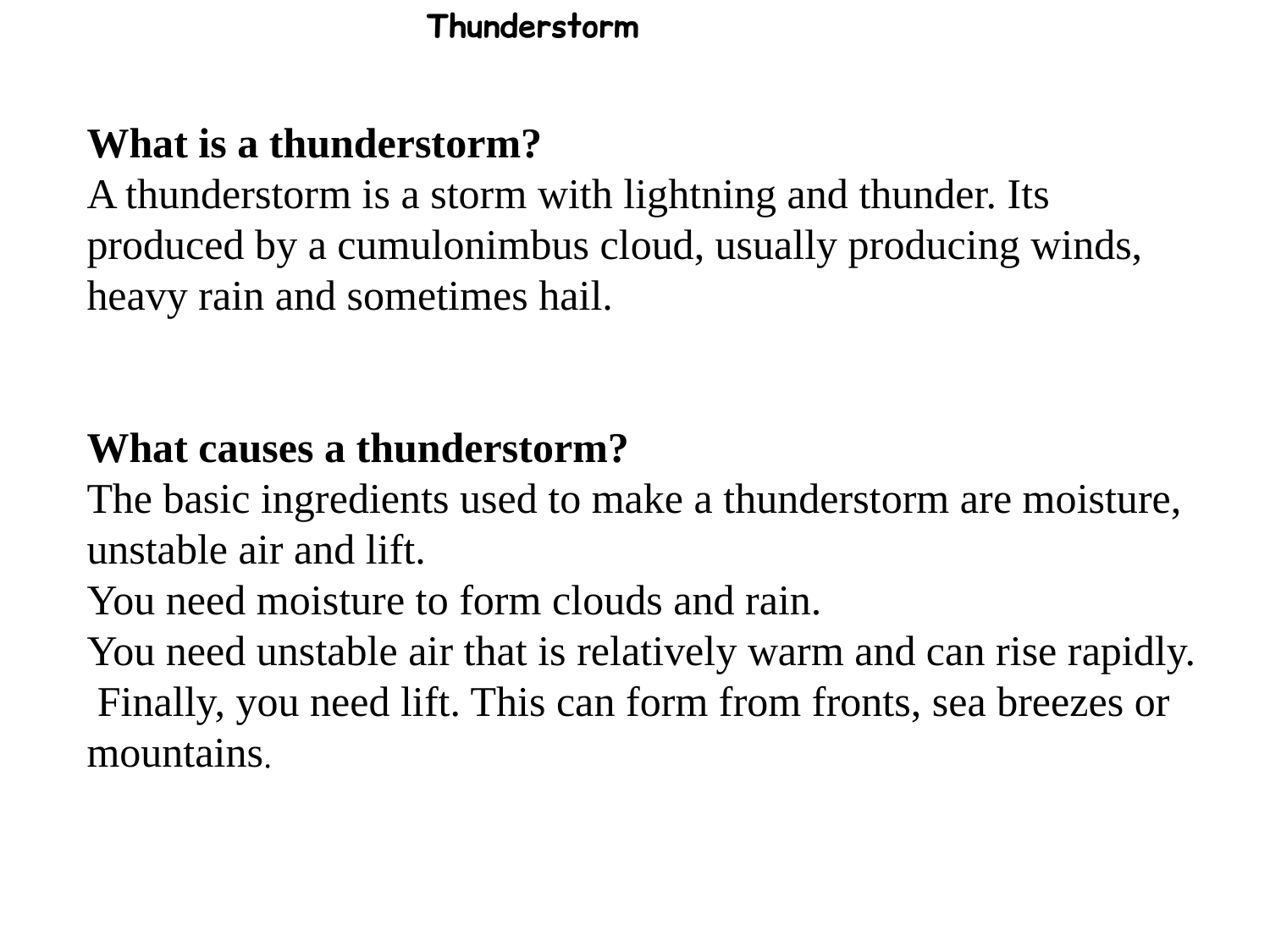

Thunderstorm
What is a thunderstorm? 
A thunderstorm is a storm with lightning and thunder. Its produced by a cumulonimbus cloud, usually producing winds, heavy rain and sometimes hail.
What causes a thunderstorm?
The basic ingredients used to make a thunderstorm are moisture, unstable air and lift.
You need moisture to form clouds and rain.
You need unstable air that is relatively warm and can rise rapidly.
 Finally, you need lift. This can form from fronts, sea breezes or mountains.